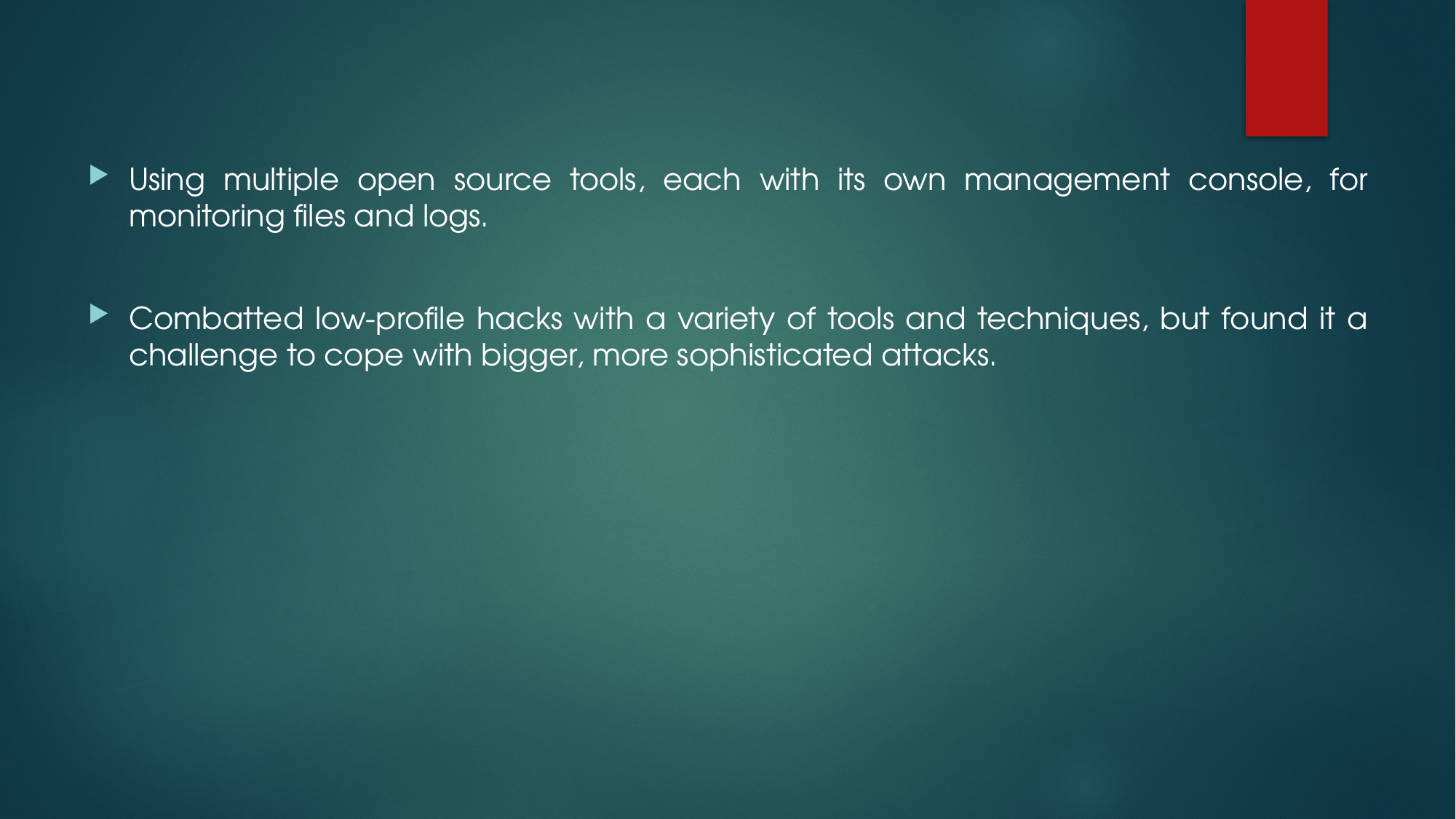

#
Using multiple open source tools, each with its own management console, for monitoring files and logs.

Combatted low-profile hacks with a variety of tools and techniques, but found it a challenge to cope with bigger, more sophisticated attacks.